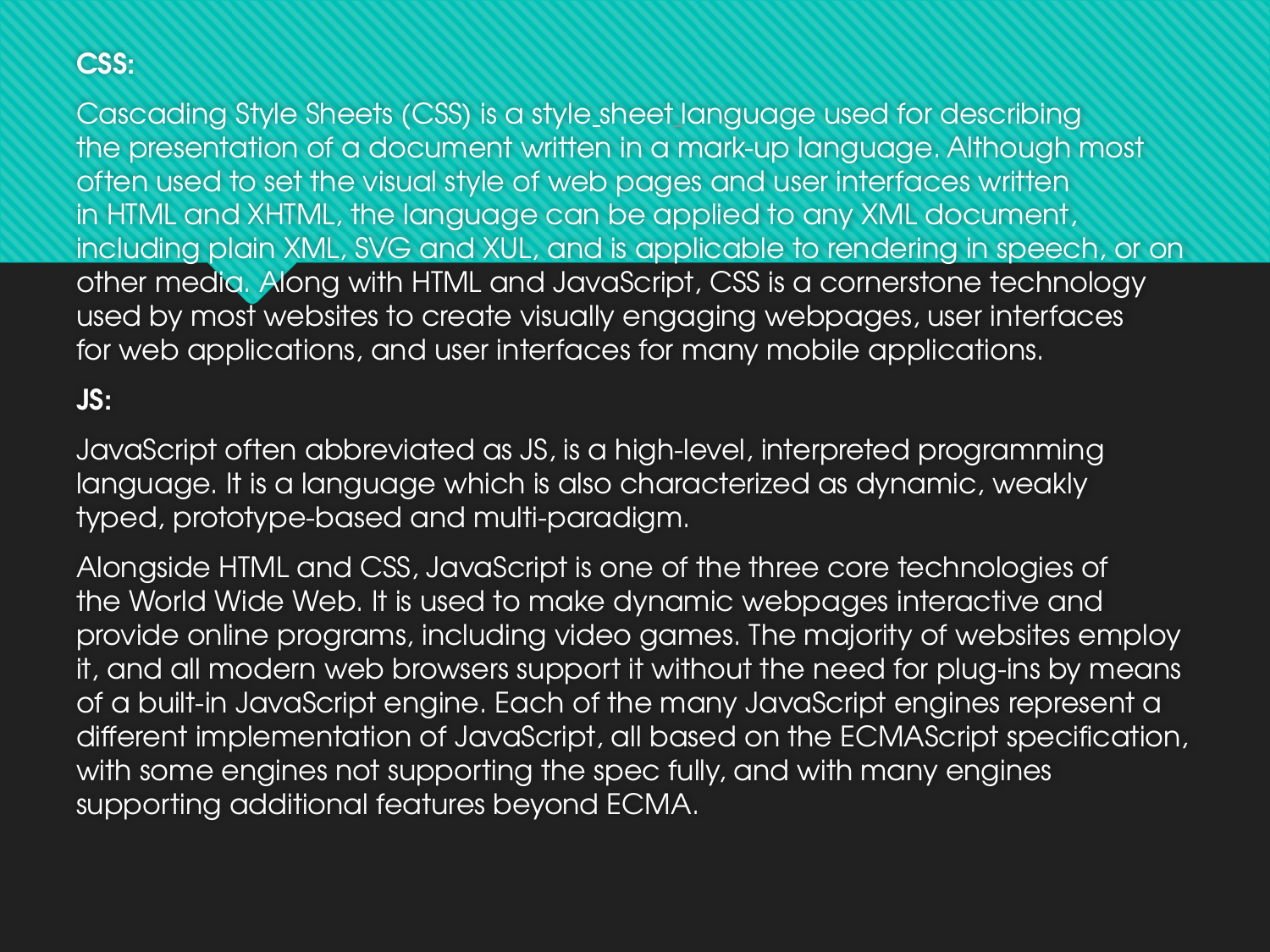

CSS:
Cascading Style Sheets (CSS) is a style sheet language used for describing the presentation of a document written in a mark-up language. Although most often used to set the visual style of web pages and user interfaces written in HTML and XHTML, the language can be applied to any XML document, including plain XML, SVG and XUL, and is applicable to rendering in speech, or on other media. Along with HTML and JavaScript, CSS is a cornerstone technology used by most websites to create visually engaging webpages, user interfaces for web applications, and user interfaces for many mobile applications.
JS:
JavaScript often abbreviated as JS, is a high-level, interpreted programming language. It is a language which is also characterized as dynamic, weakly typed, prototype-based and multi-paradigm.
Alongside HTML and CSS, JavaScript is one of the three core technologies of the World Wide Web. It is used to make dynamic webpages interactive and provide online programs, including video games. The majority of websites employ it, and all modern web browsers support it without the need for plug-ins by means of a built-in JavaScript engine. Each of the many JavaScript engines represent a different implementation of JavaScript, all based on the ECMAScript specification, with some engines not supporting the spec fully, and with many engines supporting additional features beyond ECMA.